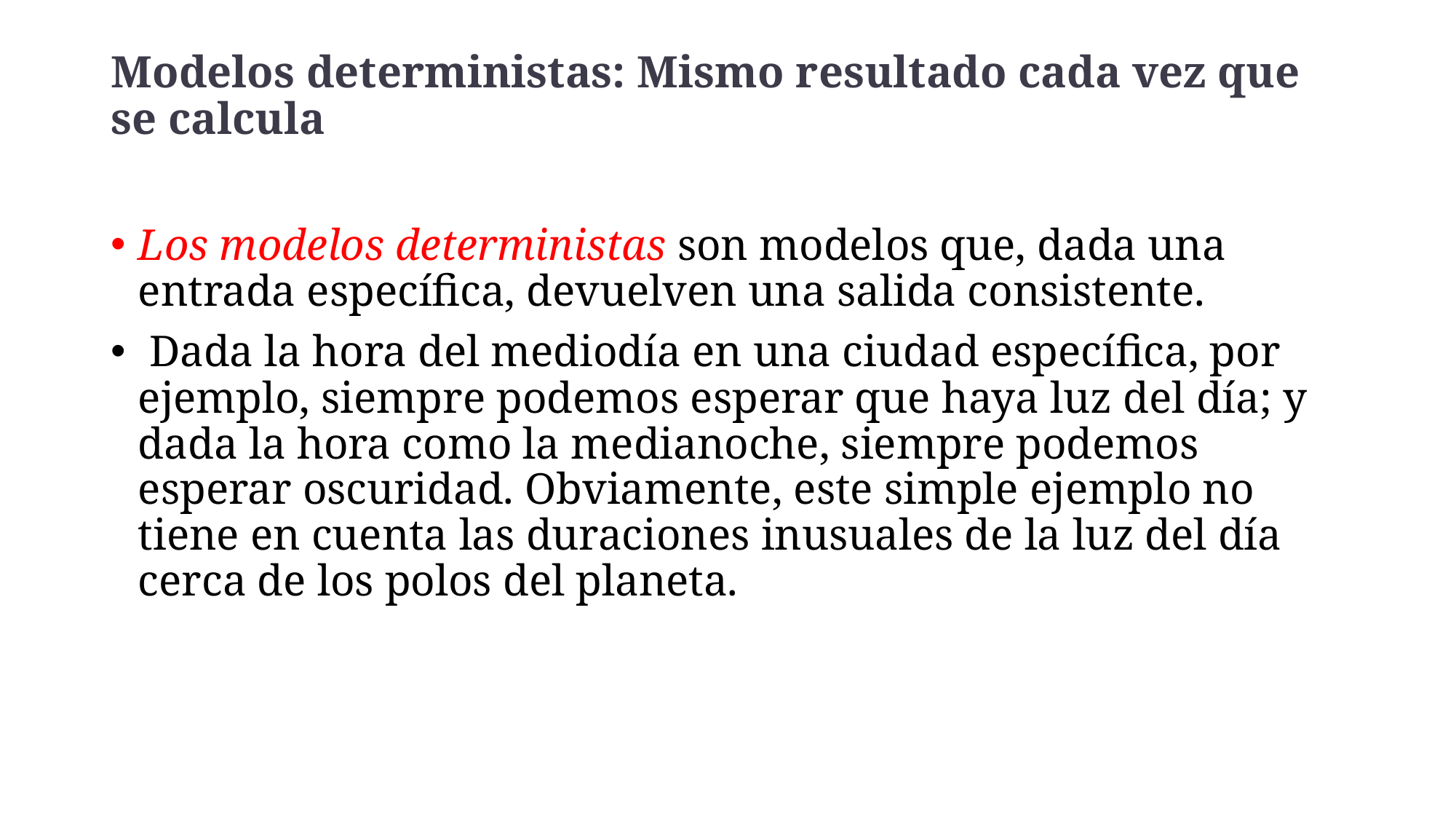

# Modelos deterministas: Mismo resultado cada vez que se calcula
Los modelos deterministas son modelos que, dada una entrada específica, devuelven una salida consistente.
 Dada la hora del mediodía en una ciudad específica, por ejemplo, siempre podemos esperar que haya luz del día; y dada la hora como la medianoche, siempre podemos esperar oscuridad. Obviamente, este simple ejemplo no tiene en cuenta las duraciones inusuales de la luz del día cerca de los polos del planeta.